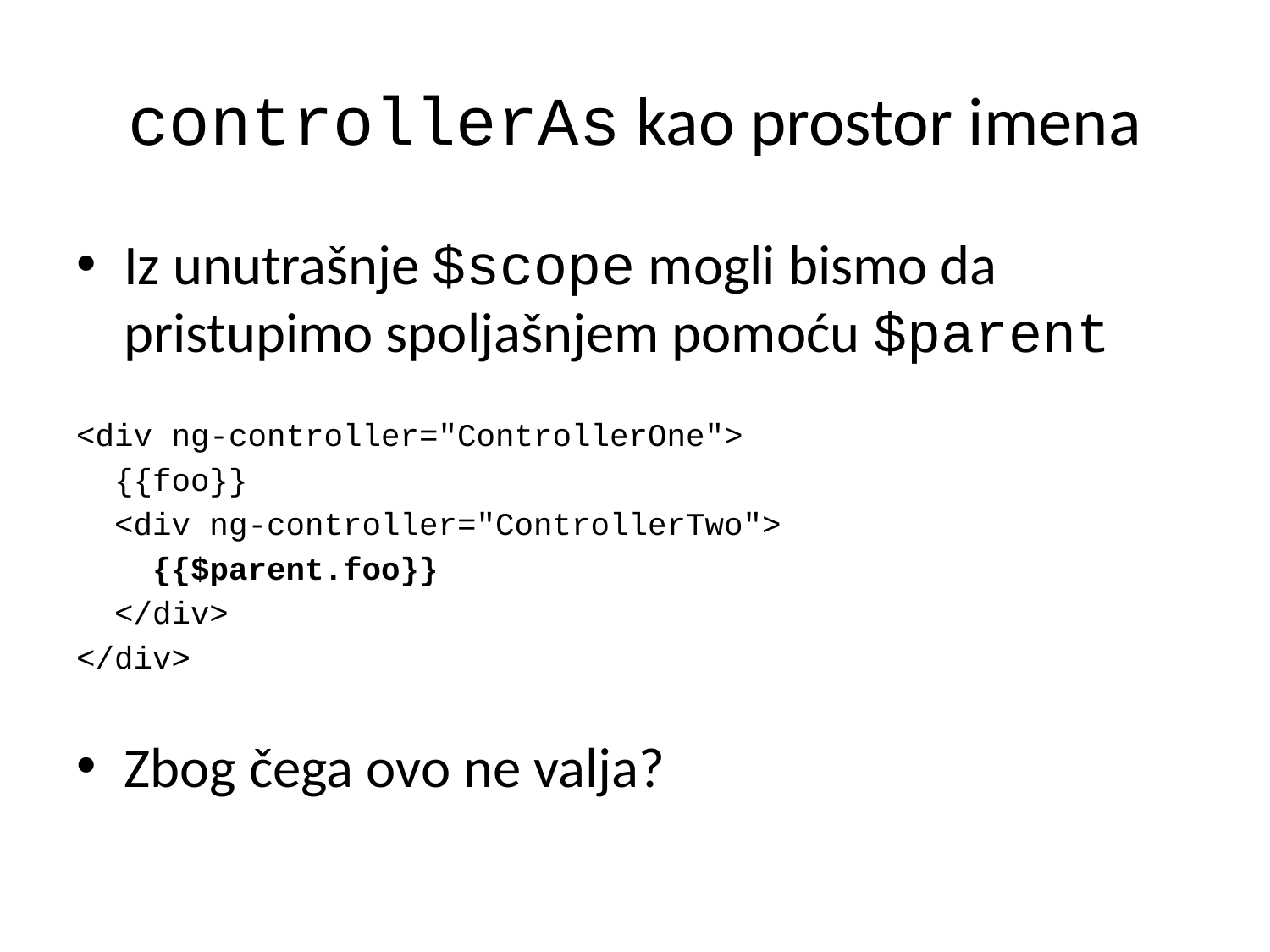

# controllerAs kao prostor imena
Iz unutrašnje $scope mogli bismo da pristupimo spoljašnjem pomoću $parent

<div ng-controller="ControllerOne">
  {{foo}}
  <div ng-controller="ControllerTwo">
    {{$parent.foo}}
  </div>
</div>

Zbog čega ovo ne valja?